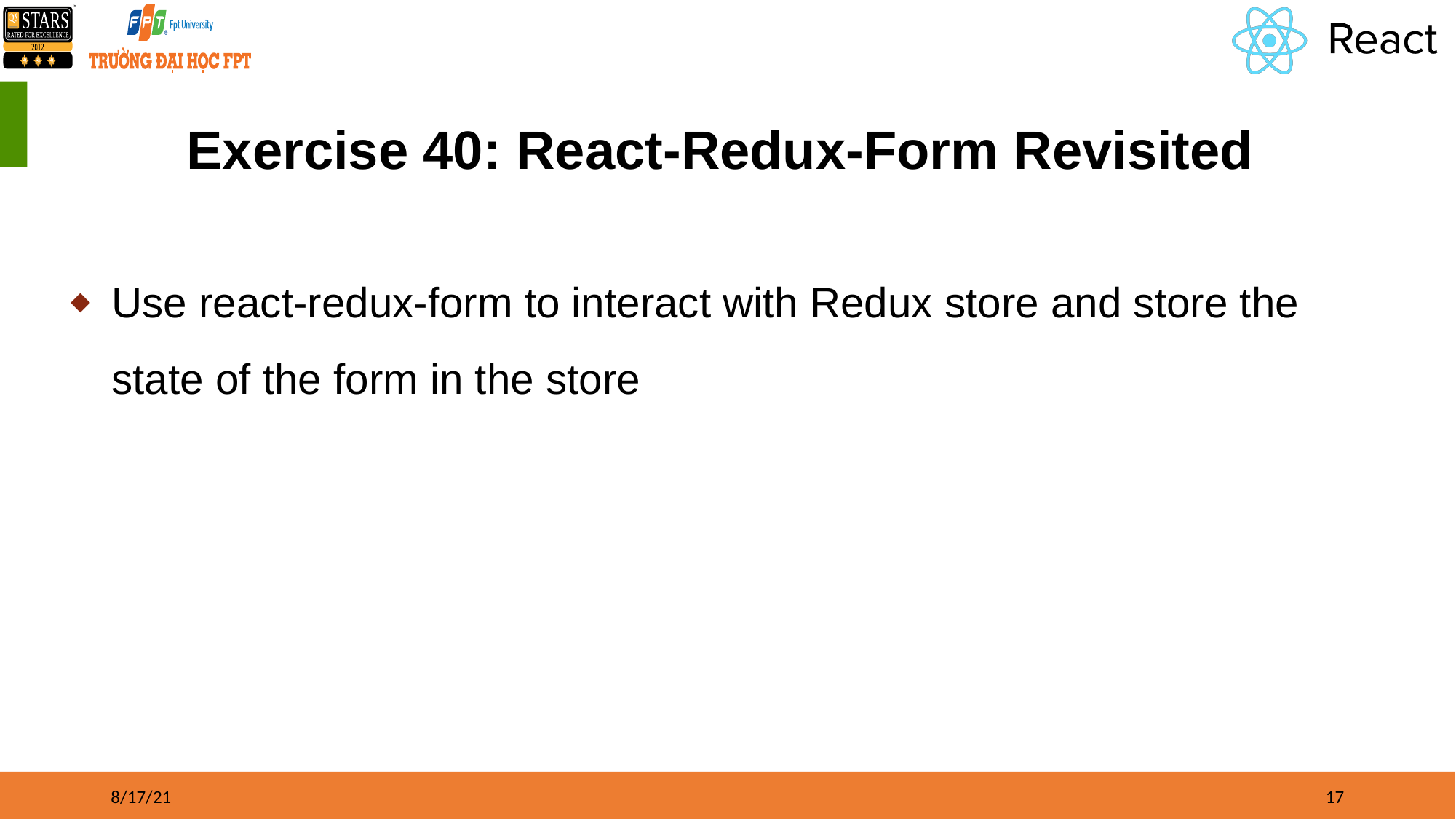

# Exercise 40: React-Redux-Form Revisited
Use react-redux-form to interact with Redux store and store the state of the form in the store
8/17/21
17